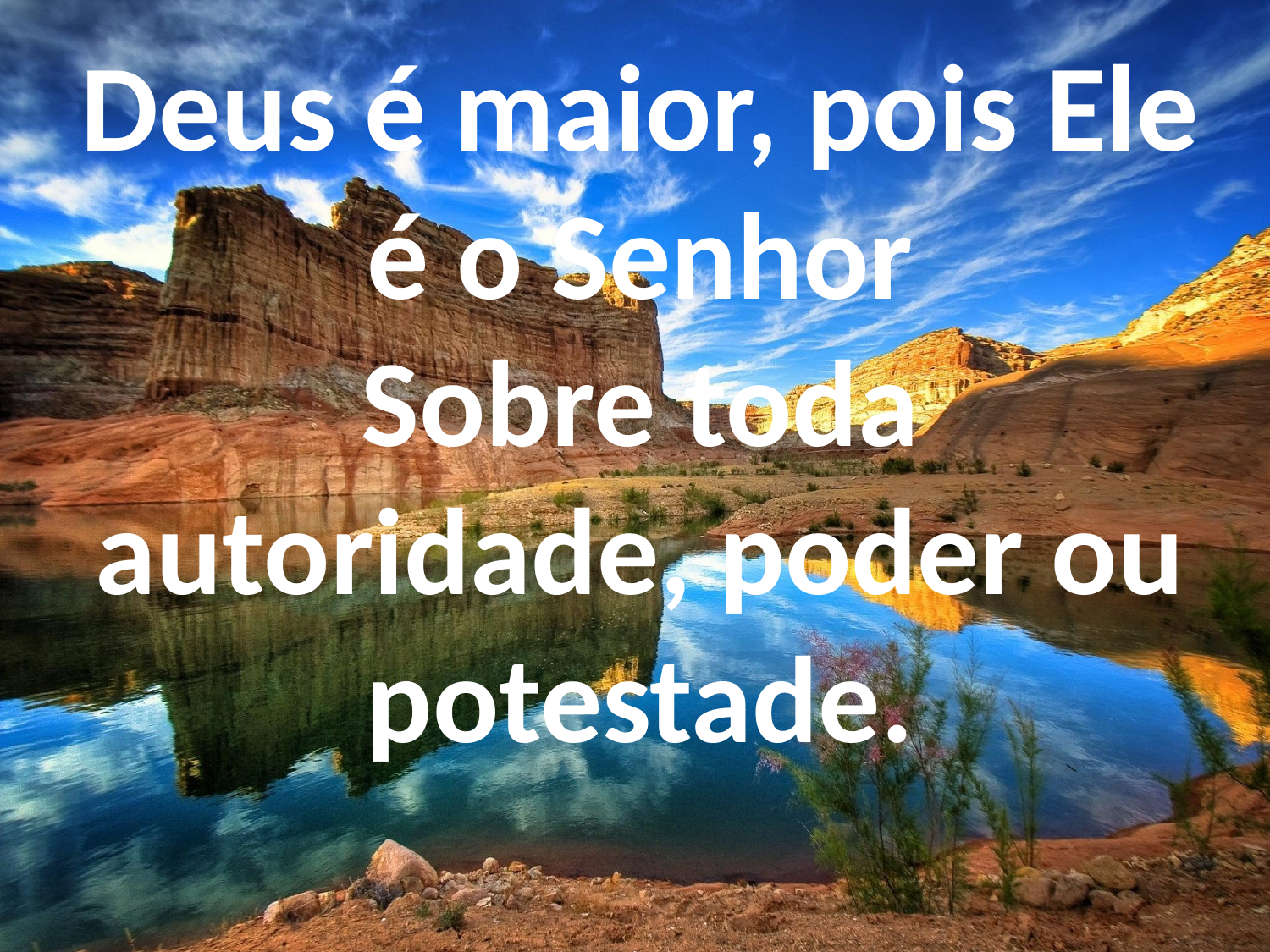

Deus é maior, pois Ele é o Senhor
Sobre toda autoridade, poder ou potestade.